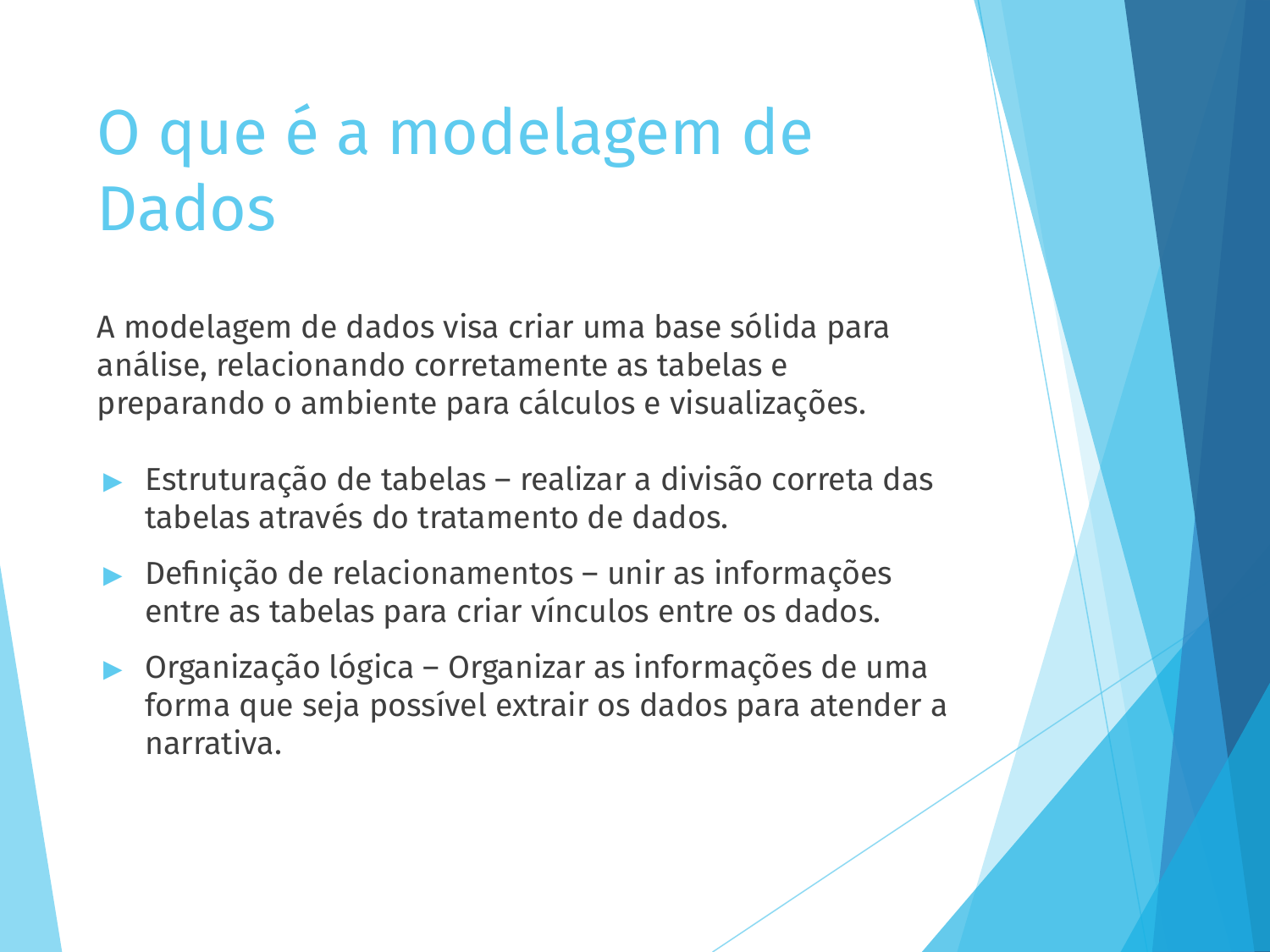

# O que é a modelagem de Dados
A modelagem de dados visa criar uma base sólida para análise, relacionando corretamente as tabelas e preparando o ambiente para cálculos e visualizações.

Estruturação de tabelas – realizar a divisão correta das tabelas através do tratamento de dados.
Definição de relacionamentos – unir as informações entre as tabelas para criar vínculos entre os dados.
Organização lógica – Organizar as informações de uma forma que seja possível extrair os dados para atender a narrativa.